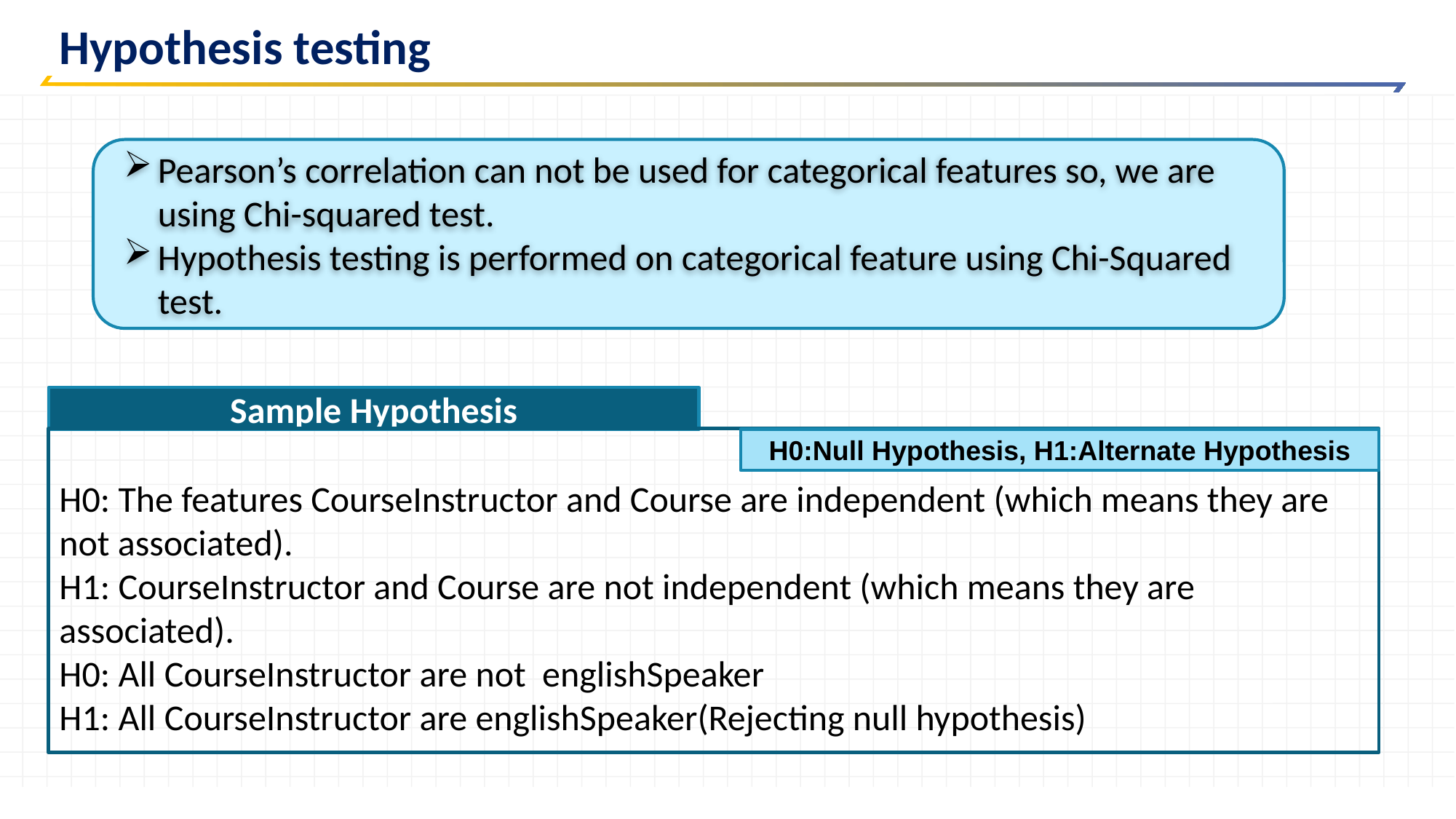

Hypothesis testing

Pearson’s correlation can not be used for categorical features so, we are using Chi-squared test.
Hypothesis testing is performed on categorical feature using Chi-Squared test.
Sample Hypothesis

H0: The features CourseInstructor and Course are independent (which means they are not associated).
H1: CourseInstructor and Course are not independent (which means they are associated).
H0: All CourseInstructor are not  englishSpeaker
H1: All CourseInstructor are englishSpeaker(Rejecting null hypothesis)
H0:Null Hypothesis, H1:Alternate Hypothesis